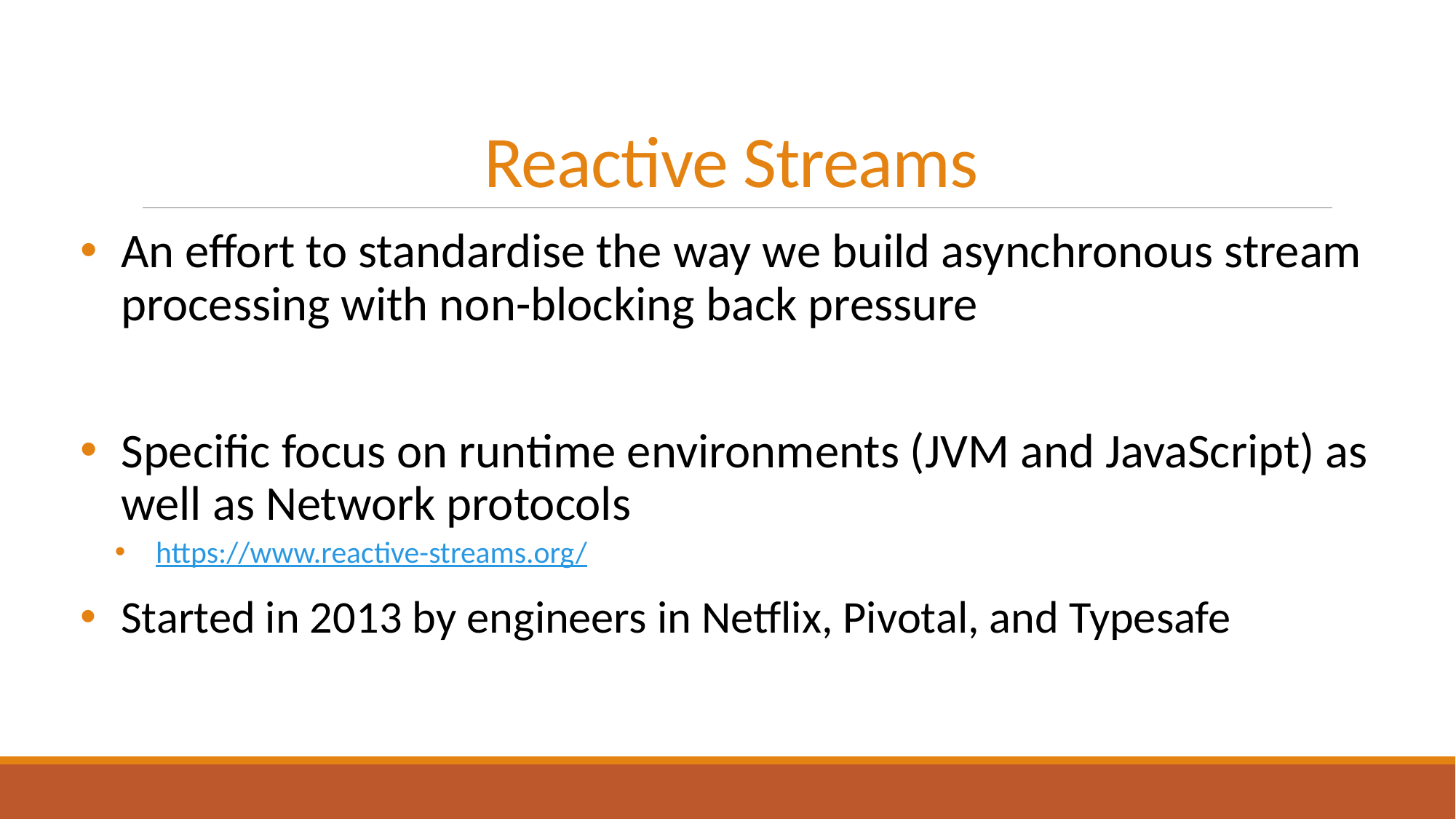

# Reactive Streams
An effort to standardise the way we build asynchronous stream processing with non-blocking back pressure

Specific focus on runtime environments (JVM and JavaScript) as well as Network protocols
https://www.reactive-streams.org/
Started in 2013 by engineers in Netflix, Pivotal, and Typesafe